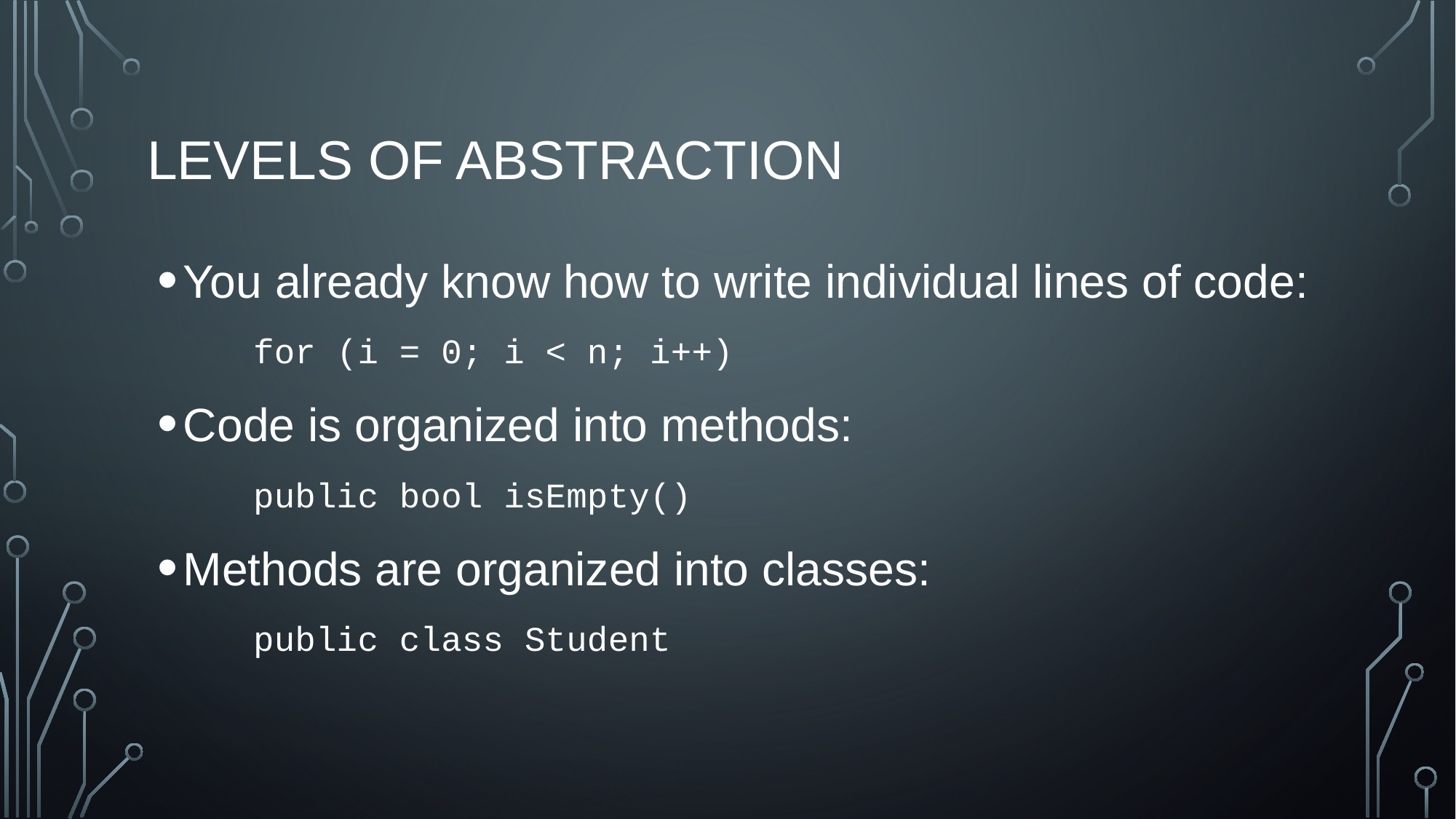

# Levels of abstraction
You already know how to write individual lines of code:
	for (i = 0; i < n; i++)
Code is organized into methods:
	public bool isEmpty()
Methods are organized into classes:
	public class Student